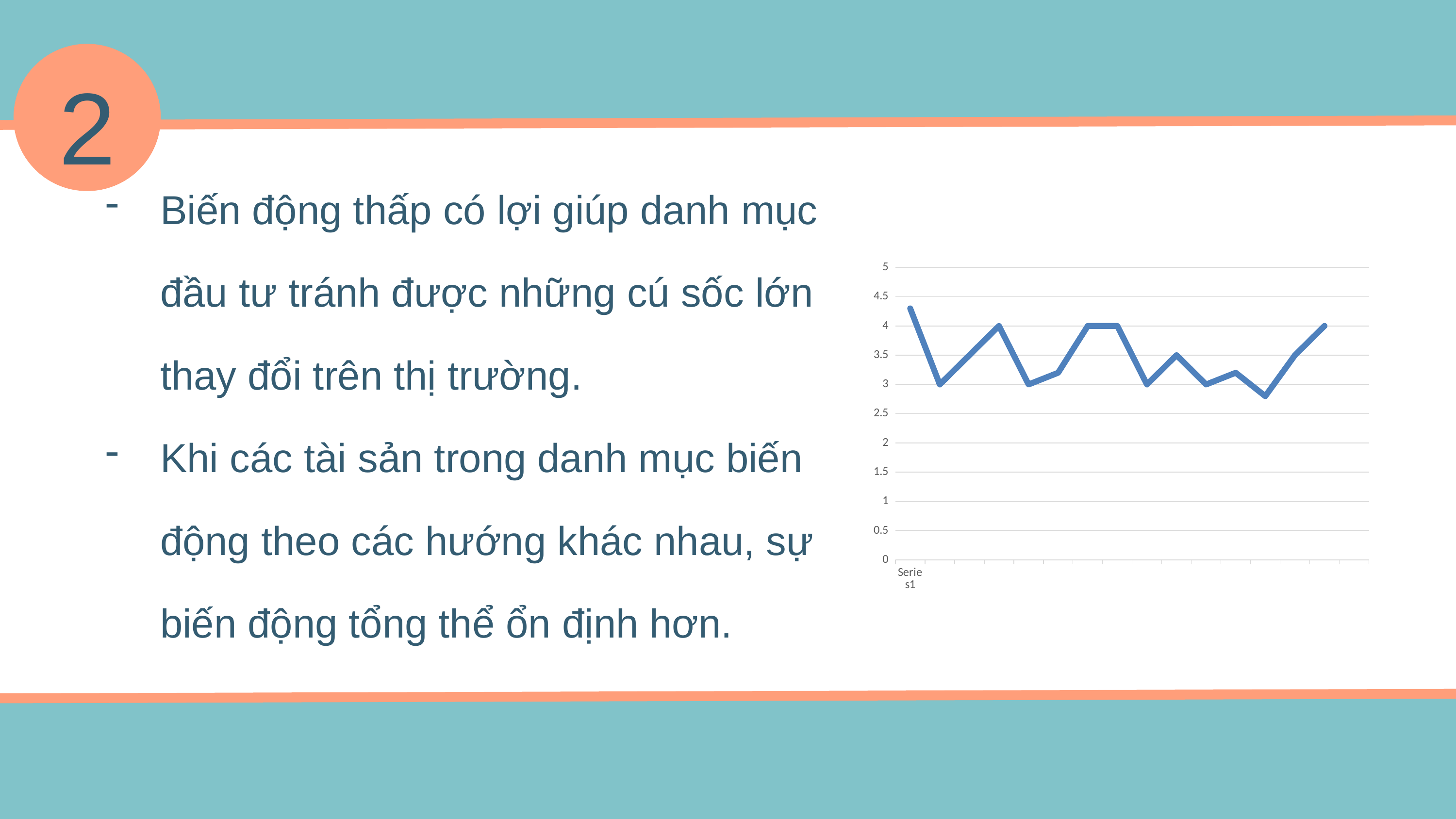

2

Biến động thấp có lợi giúp danh mục đầu tư tránh được những cú sốc lớn thay đổi trên thị trường.
Khi các tài sản trong danh mục biến động theo các hướng khác nhau, sự biến động tổng thể ổn định hơn.

### Chart

| Category | Series 1 |
|---|---|
|  | 4.3 |
|  | 3.0 |
|  | 3.5 |
|  | 4.0 |
|  | 3.0 |
|  | 3.2 |
|  | 4.0 |
|  | 4.0 |
|  | 3.0 |
|  | 3.5 |
|  | 3.0 |
|  | 3.2 |
|  | 2.8 |
|  | 3.5 |
|  | 4.0 |
|  | None |